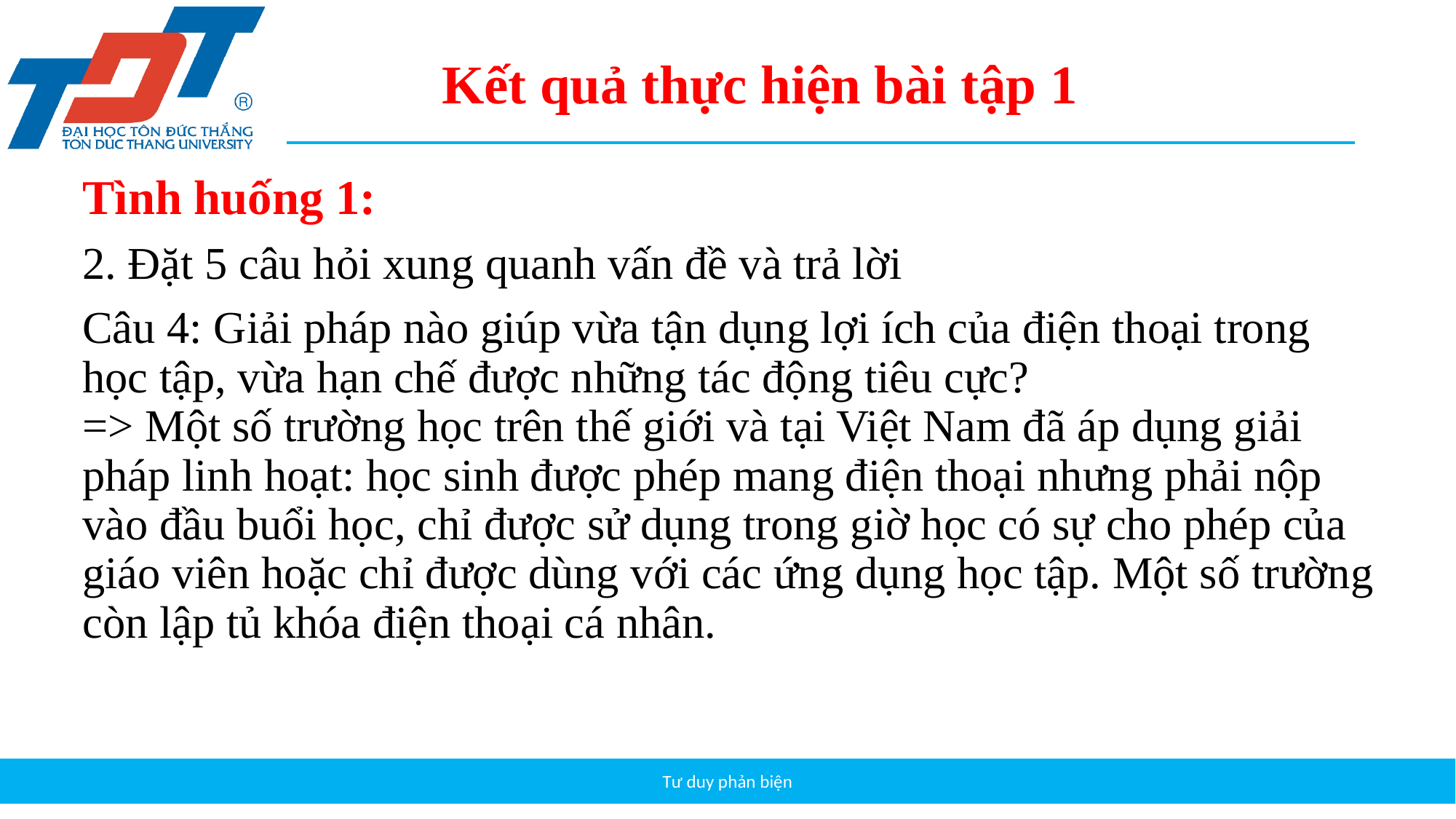

Kết quả thực hiện bài tập 1
Tình huống 1:
2. Đặt 5 câu hỏi xung quanh vấn đề và trả lời
Câu 4: Giải pháp nào giúp vừa tận dụng lợi ích của điện thoại trong học tập, vừa hạn chế được những tác động tiêu cực?
=> Một số trường học trên thế giới và tại Việt Nam đã áp dụng giải pháp linh hoạt: học sinh được phép mang điện thoại nhưng phải nộp vào đầu buổi học, chỉ được sử dụng trong giờ học có sự cho phép của giáo viên hoặc chỉ được dùng với các ứng dụng học tập. Một số trường còn lập tủ khóa điện thoại cá nhân.

Tư duy phản biện